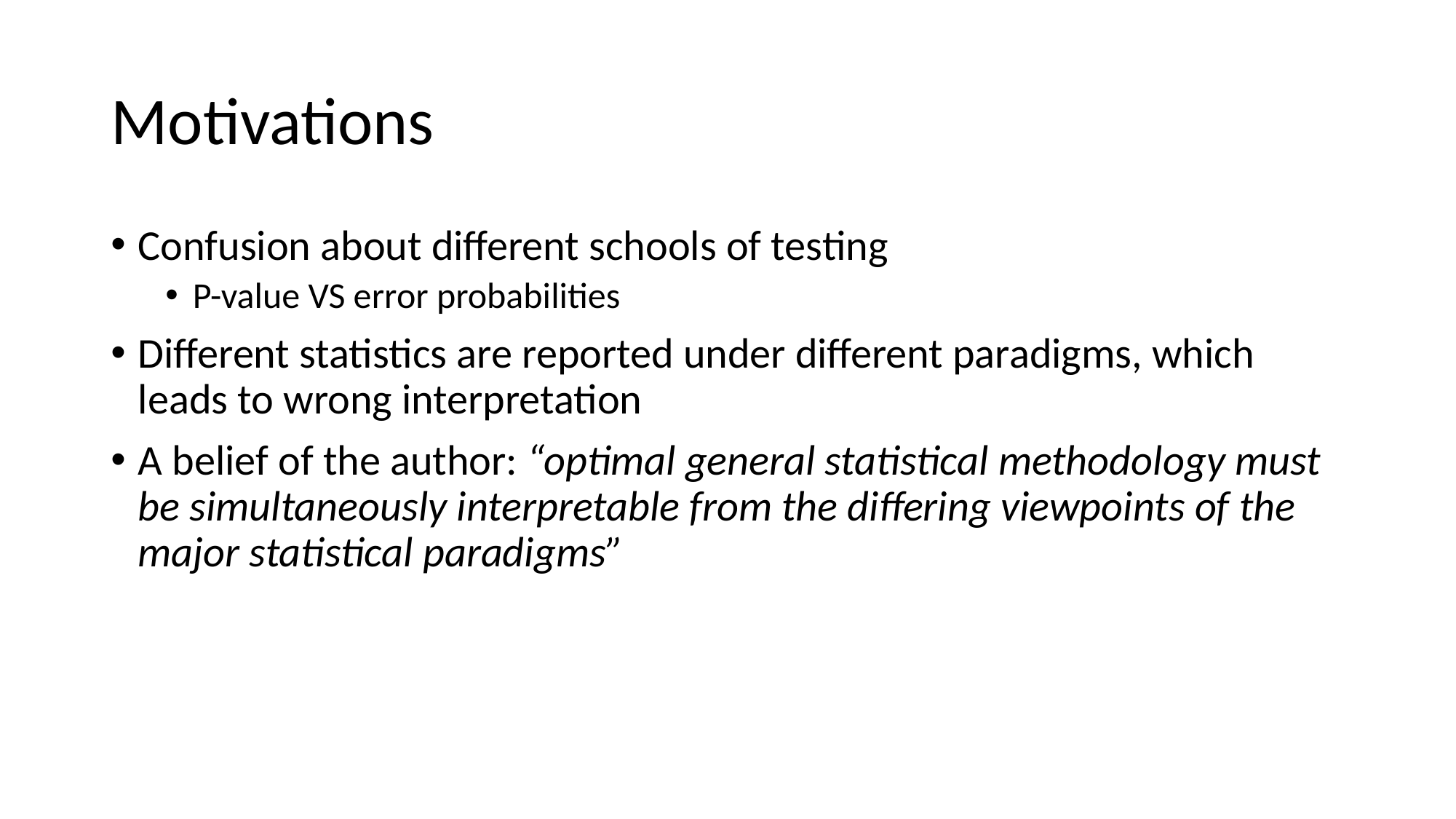

# Motivations
Confusion about different schools of testing
P-value VS error probabilities
Different statistics are reported under different paradigms, which leads to wrong interpretation
A belief of the author: “optimal general statistical methodology must be simultaneously interpretable from the differing viewpoints of the major statistical paradigms”